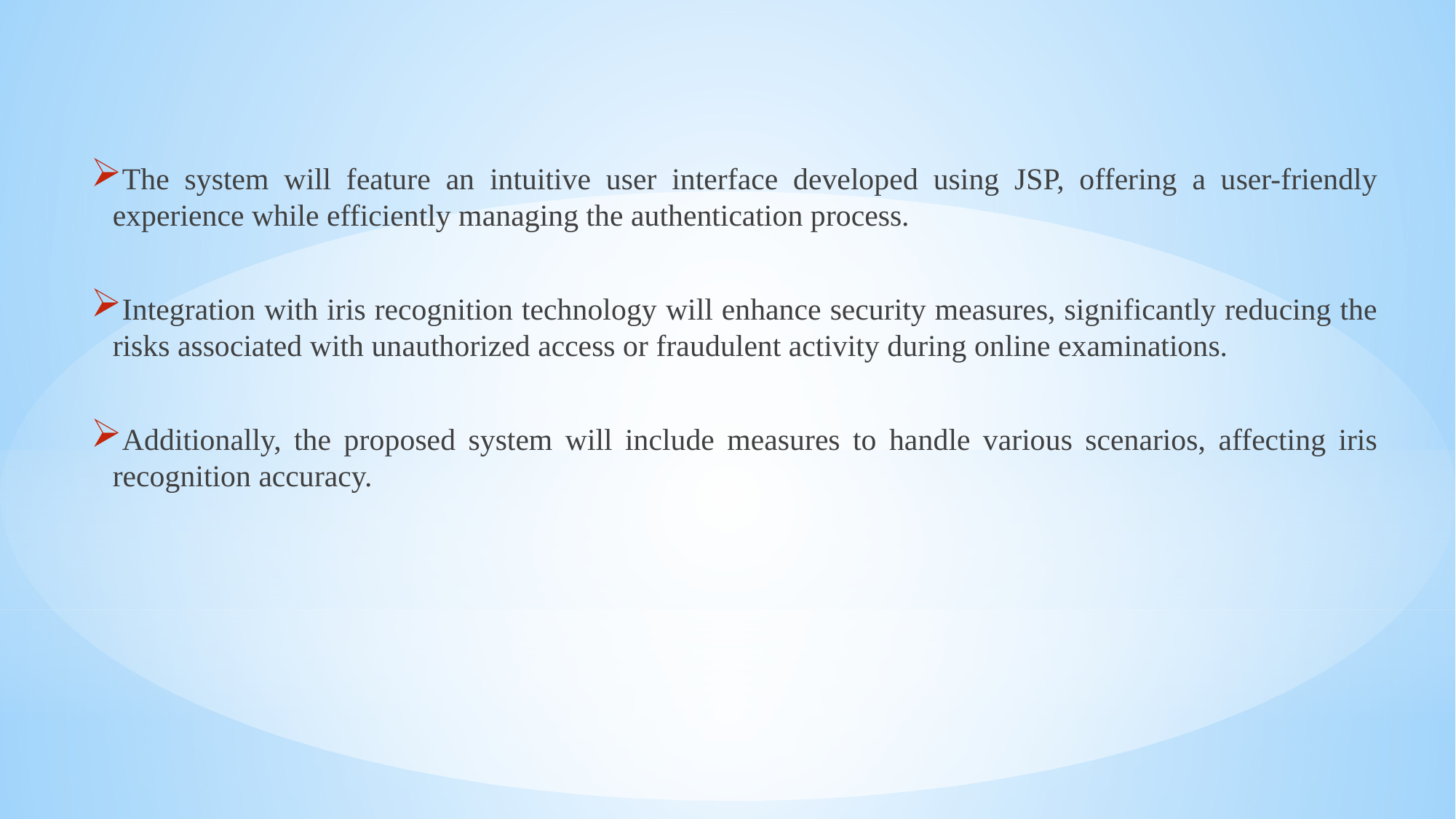

The system will feature an intuitive user interface developed using JSP, offering a user-friendly experience while efficiently managing the authentication process.

Integration with iris recognition technology will enhance security measures, significantly reducing the risks associated with unauthorized access or fraudulent activity during online examinations.

Additionally, the proposed system will include measures to handle various scenarios, affecting iris recognition accuracy.